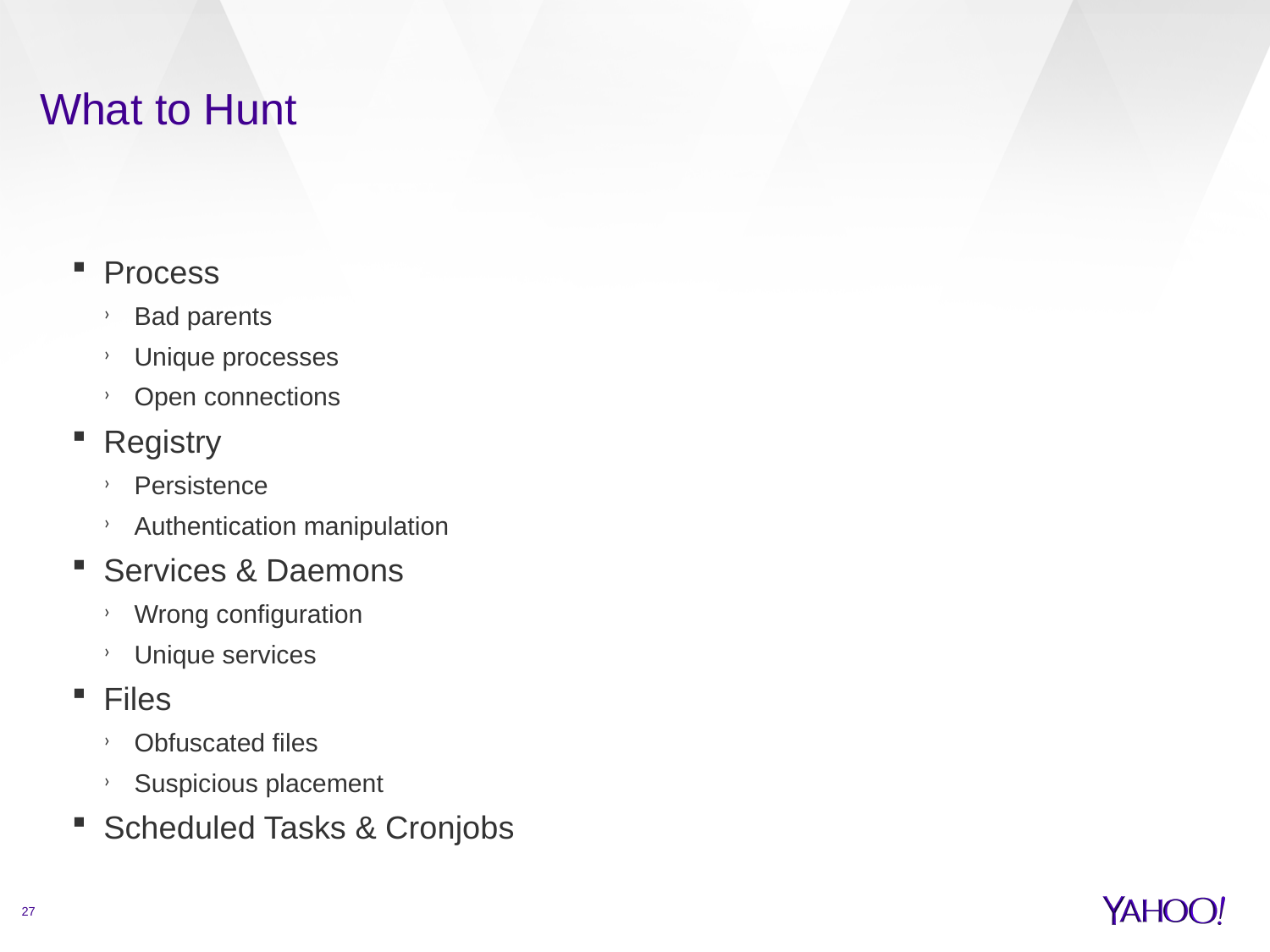

# What to Hunt
Process
Bad parents
Unique processes
Open connections
Registry
Persistence
Authentication manipulation
Services & Daemons
Wrong configuration
Unique services
Files
Obfuscated files
Suspicious placement
Scheduled Tasks & Cronjobs
27